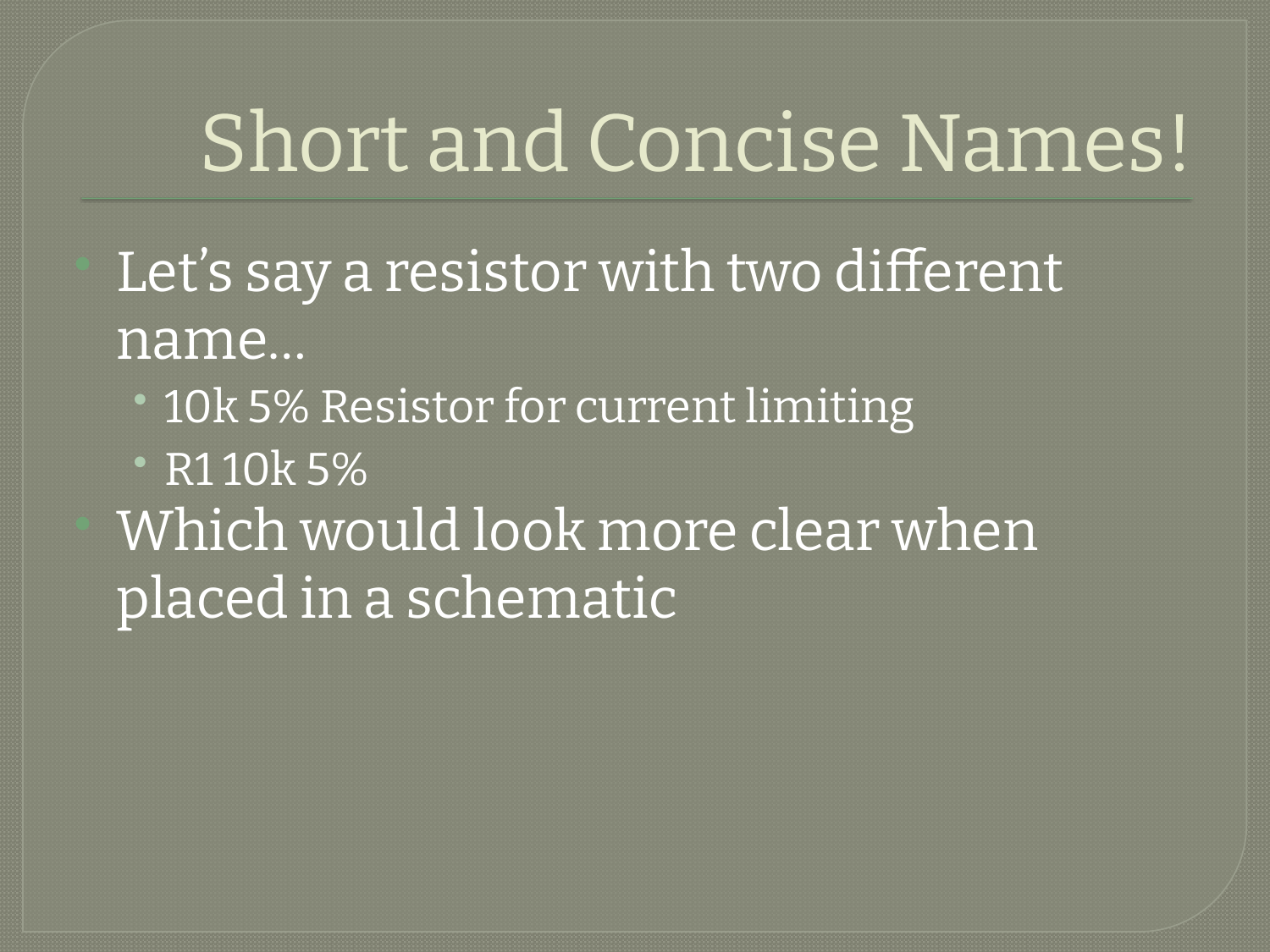

# Short and Concise Names!
Let’s say a resistor with two different name…
10k 5% Resistor for current limiting
R1 10k 5%
Which would look more clear when placed in a schematic